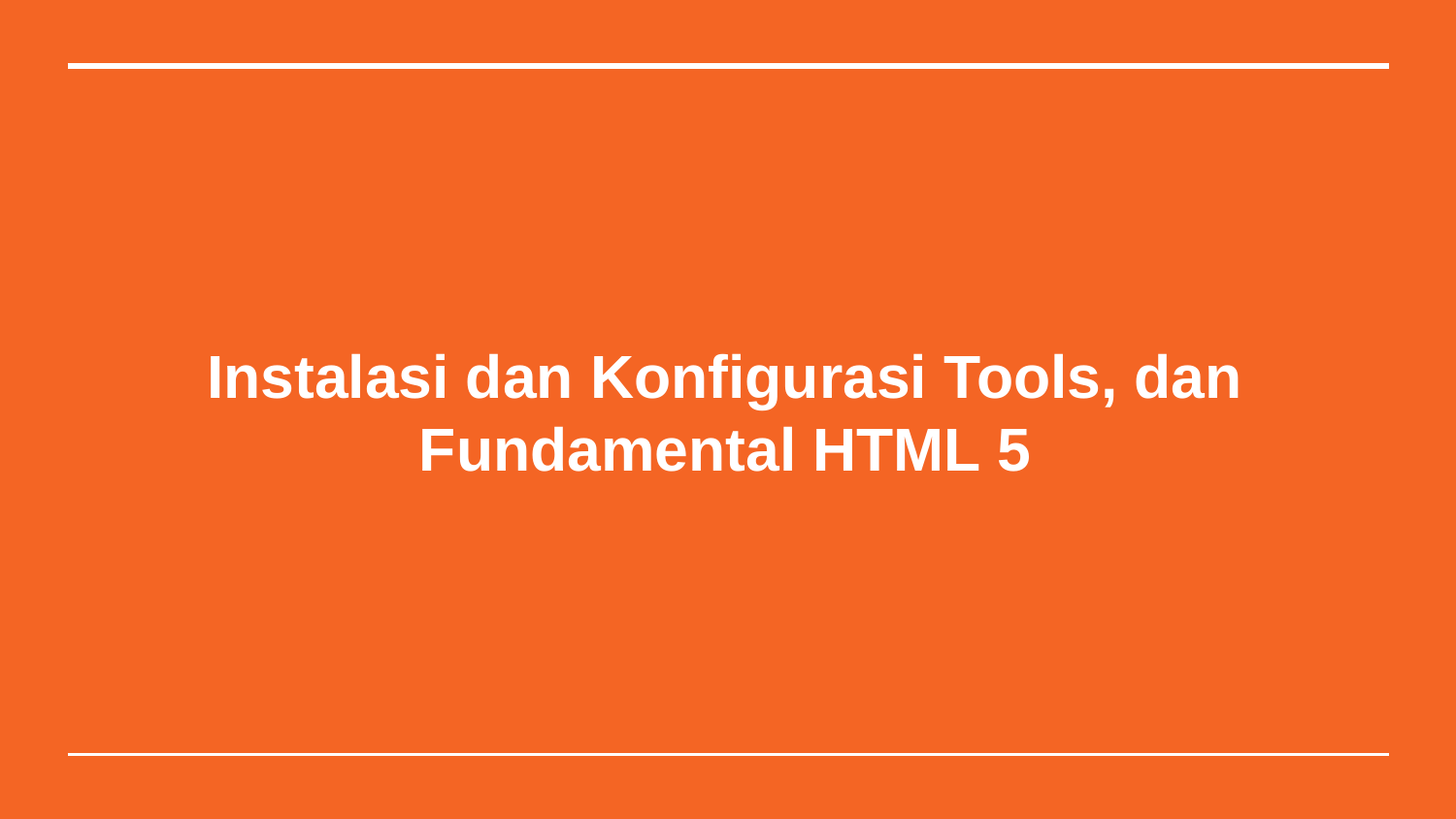

# Instalasi dan Konfigurasi Tools, dan Fundamental HTML 5